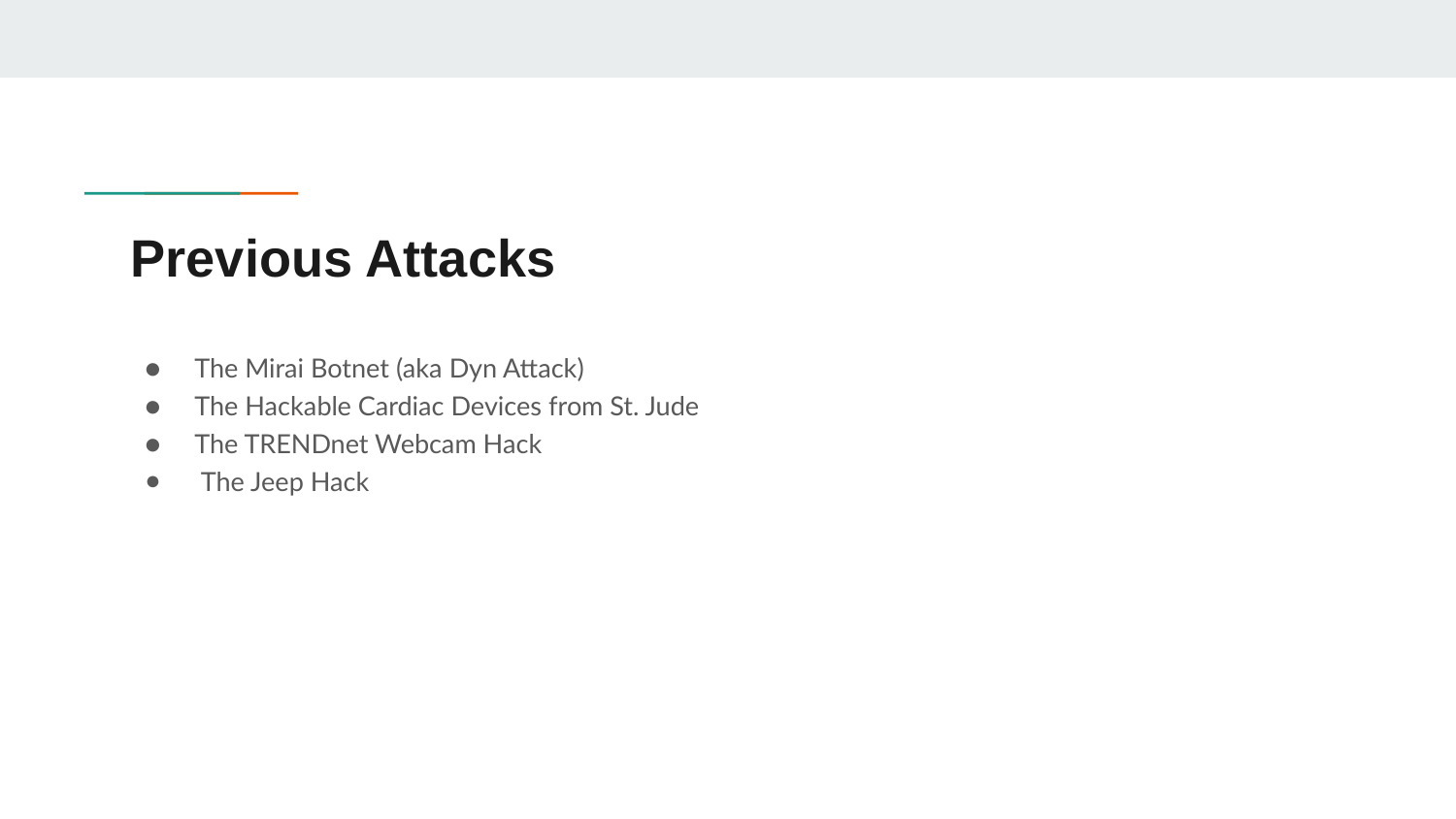

# Previous Attacks

The Mirai Botnet (aka Dyn Attack)
The Hackable Cardiac Devices from St. Jude
The TRENDnet Webcam Hack
 The Jeep Hack